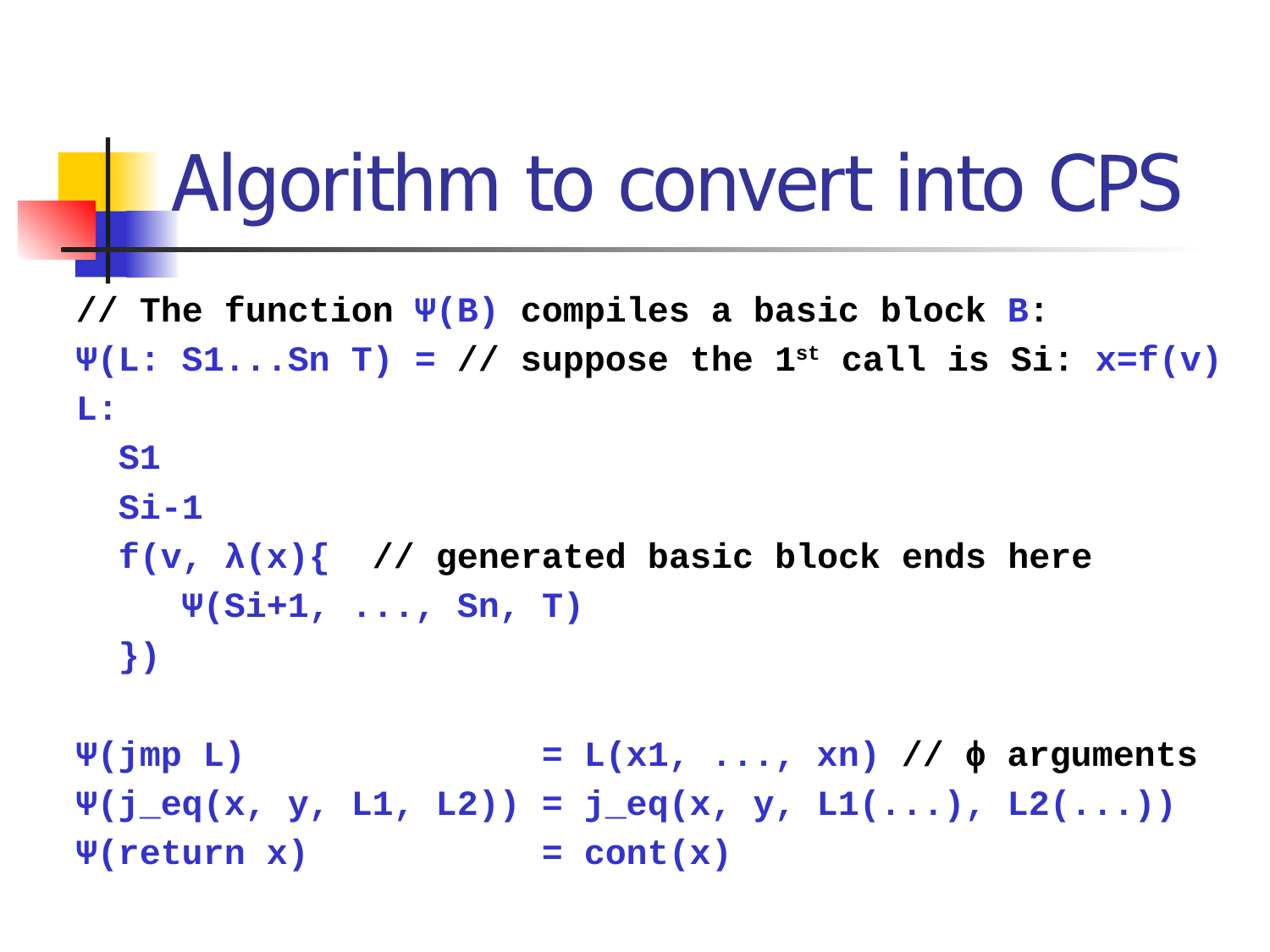

# Algorithm to convert into CPS
// The function Ψ(B) compiles a basic block B:
Ψ(L: S1...Sn T) = // suppose the 1st call is Si: x=f(v)
L:
  S1
  Si-1
  f(v, λ(x){  // generated basic block ends here
     Ψ(Si+1, ..., Sn, T)
  })

Ψ(jmp L)              = L(x1, ..., xn) // ϕ arguments
Ψ(j_eq(x, y, L1, L2)) = j_eq(x, y, L1(...), L2(...))
Ψ(return x)           = cont(x)